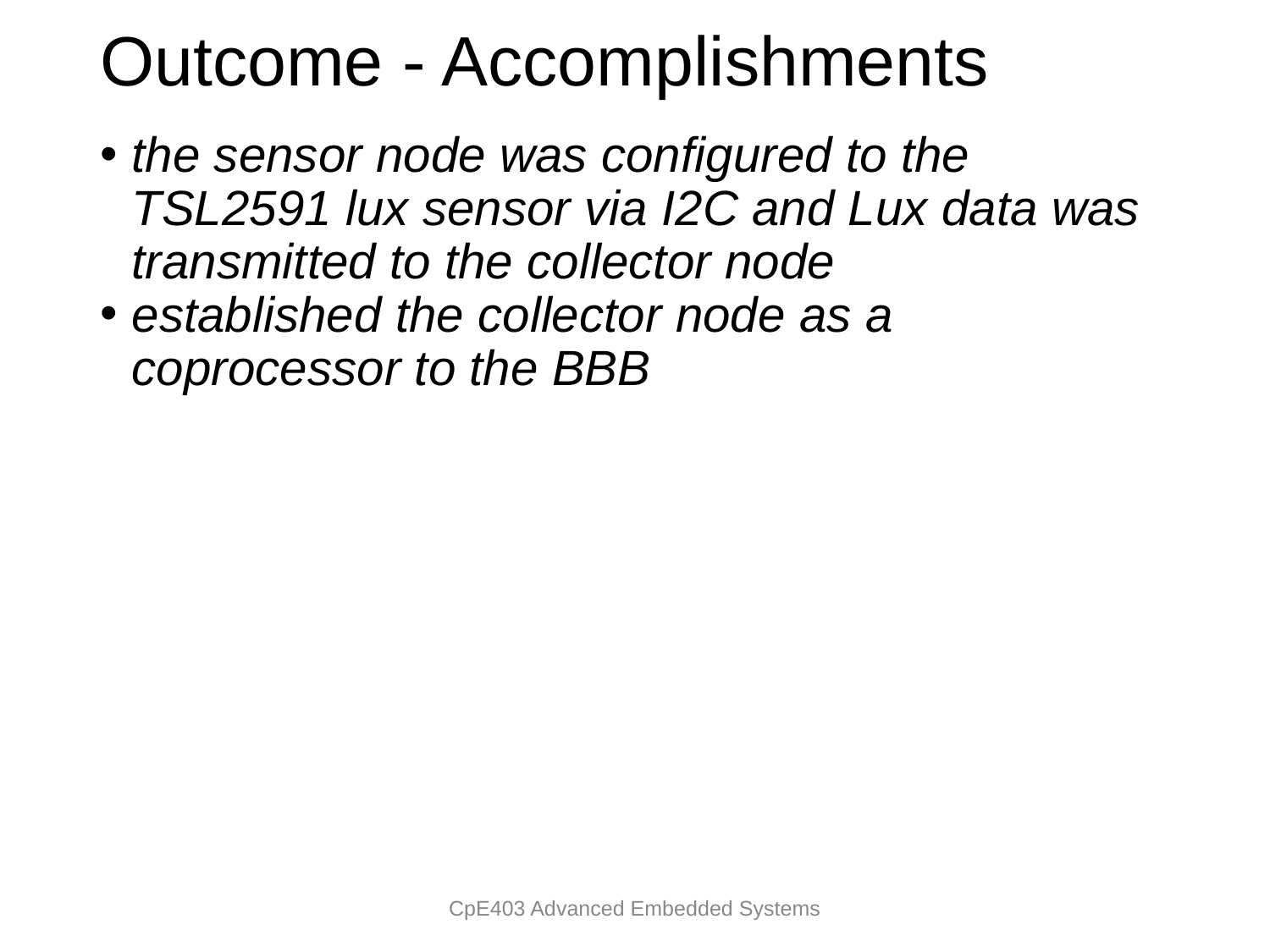

# Outcome - Accomplishments
the sensor node was configured to the TSL2591 lux sensor via I2C and Lux data was transmitted to the collector node
established the collector node as a coprocessor to the BBB
CpE403 Advanced Embedded Systems